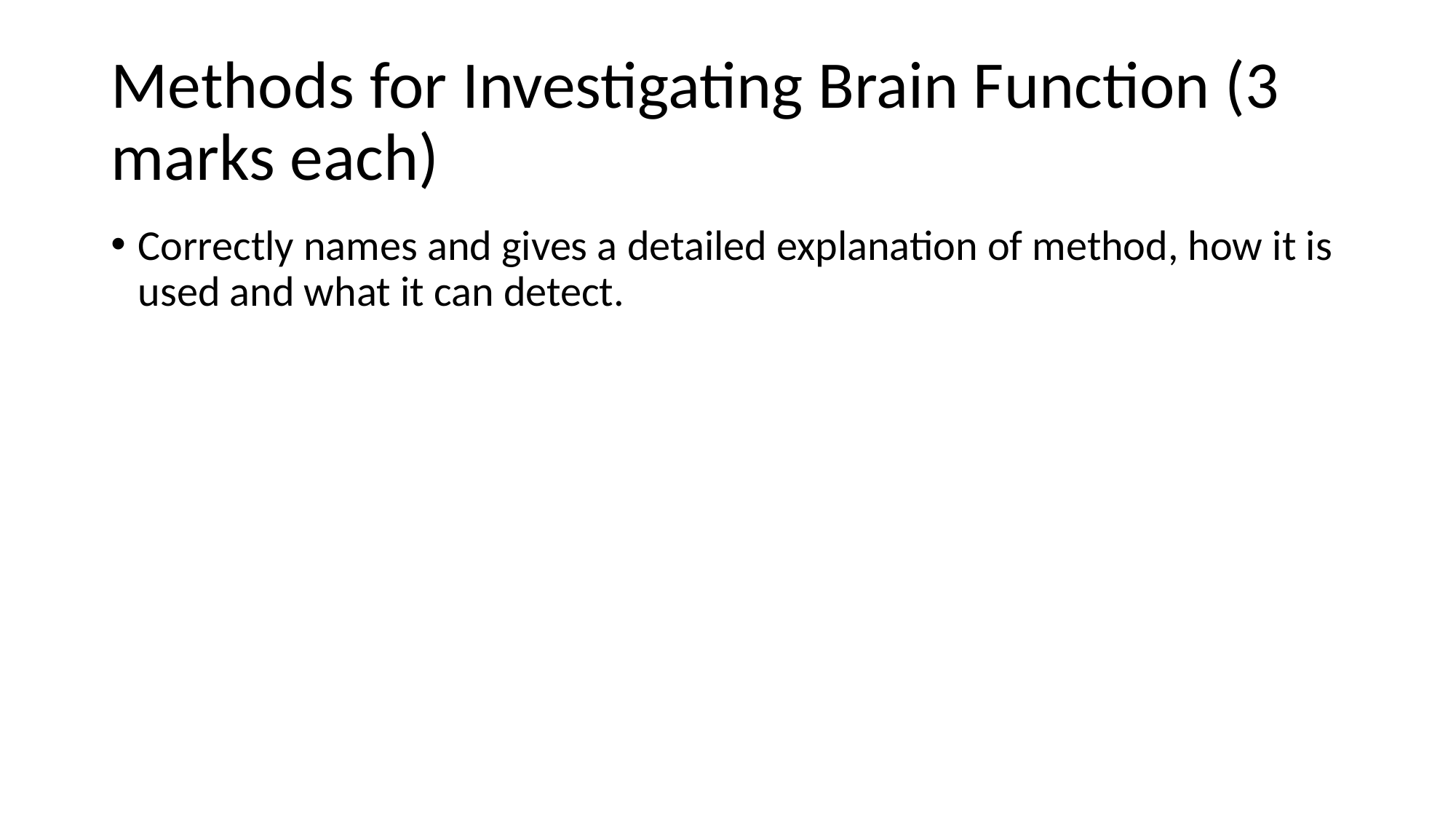

# Methods for Investigating Brain Function (3 marks each)
Correctly names and gives a detailed explanation of method, how it is used and what it can detect.